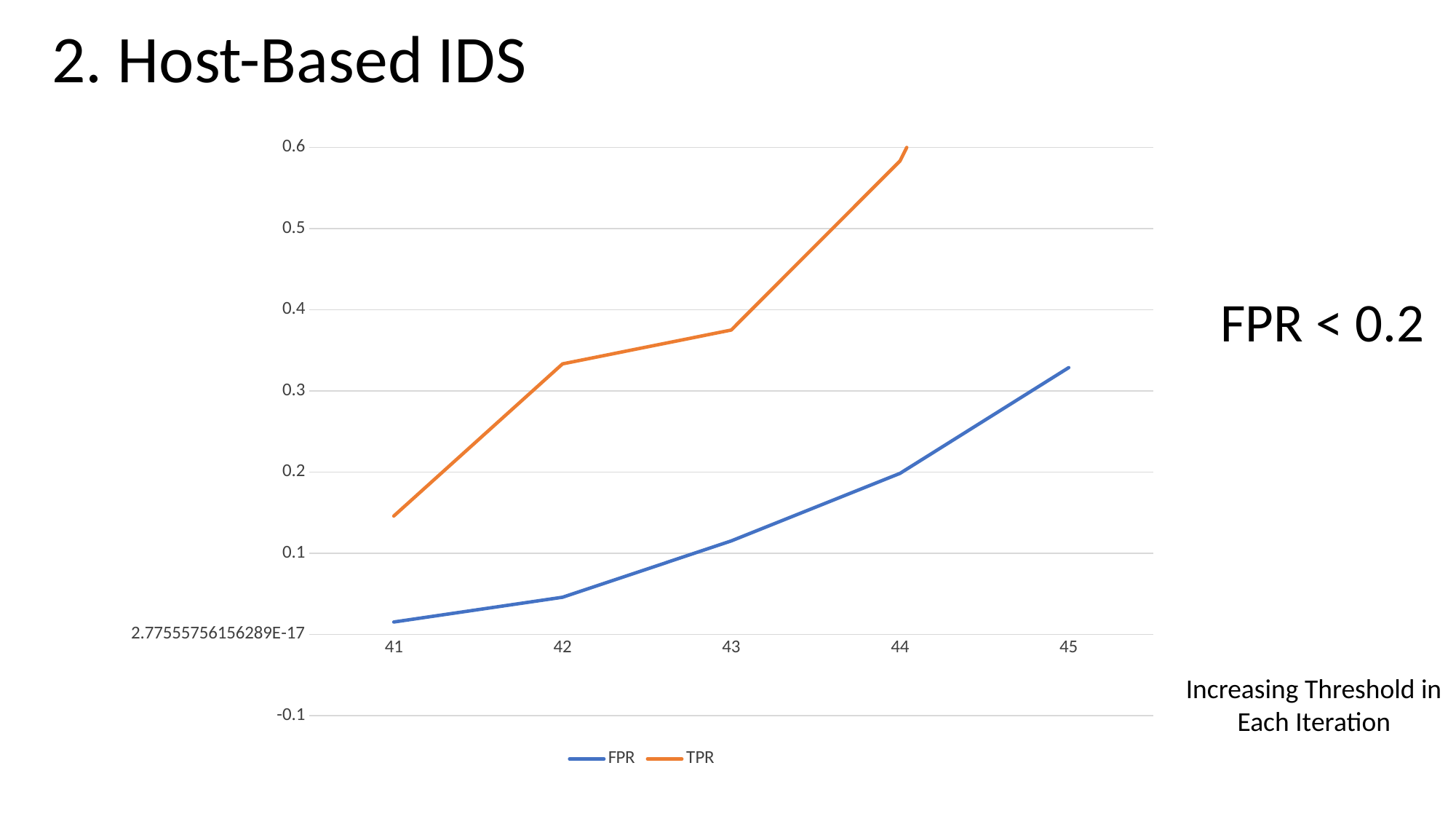

2. Host-Based IDS

### Chart

| Category | FPR | TPR |
|---|---|---|
| 41 | 0.015256588072122 | 0.145833333333333 |
| 42 | 0.0457697642163661 | 0.333333333333333 |
| 43 | 0.11511789181692 | 0.375 |
| 44 | 0.198335644937586 | 0.583333333333333 |
| 45 | 0.328710124826629 | 1.0 |
FPR < 0.2
Increasing Threshold in Each Iteration